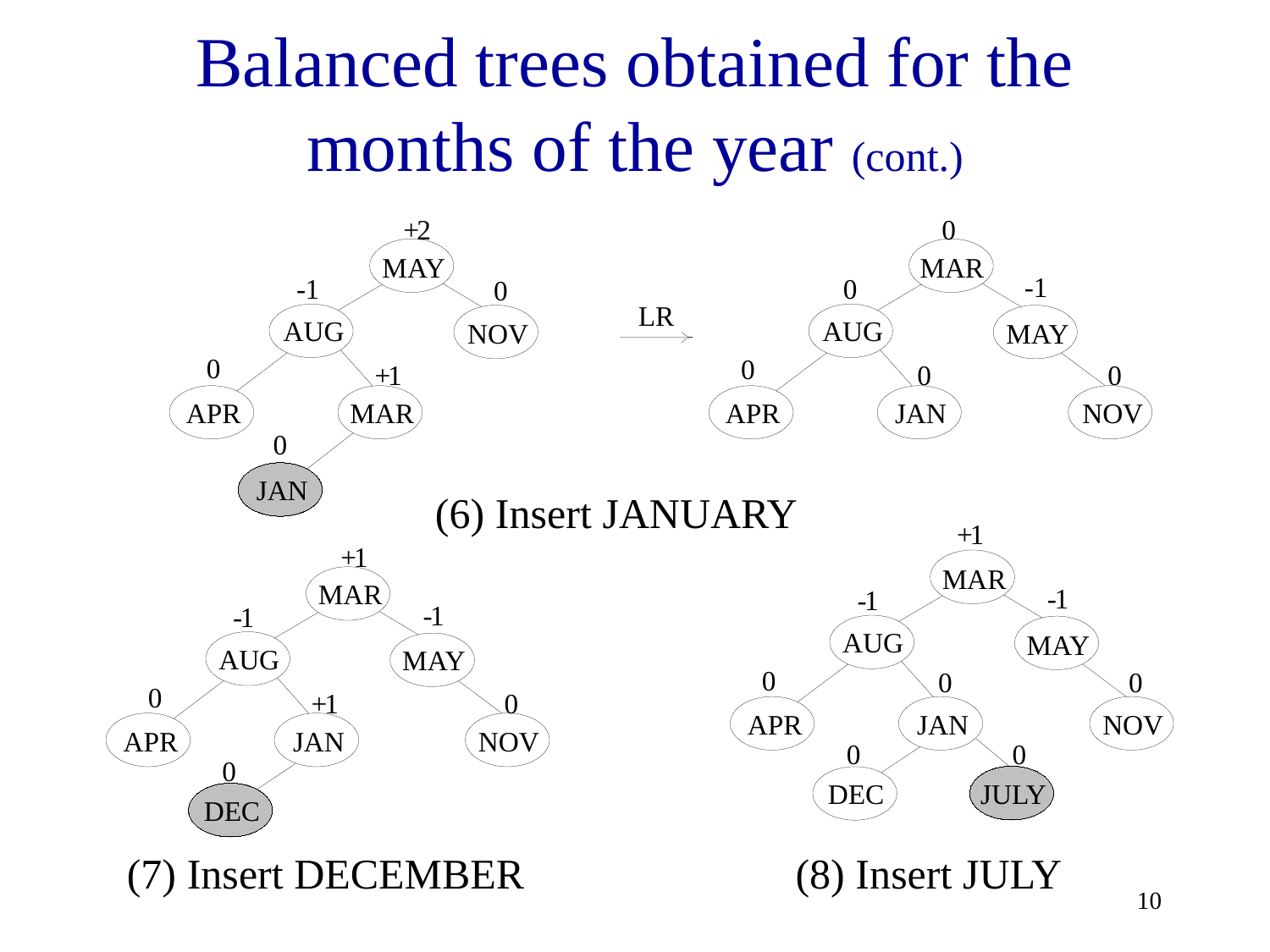

# Balanced trees obtained for the months of the year (cont.)

+
2
0

MAY
MAR
-
1
-
1
0
0

LR

AUG
AUG
NOV
MAY

0

+
1
0
0

APR
MAR
APR
JAN
NOV
0

JAN
0
(6) Insert JANUARY
+
1
+
1

MAR
-
1
-
1

AUG
MAY

0

+
1
0

APR
JAN
NOV
0

DEC

MAR
-
1
-
1

AUG
MAY

0

0

0

APR
JAN
NOV
0
0

DEC
JULY
(7) Insert DECEMBER
(8) Insert JULY
10